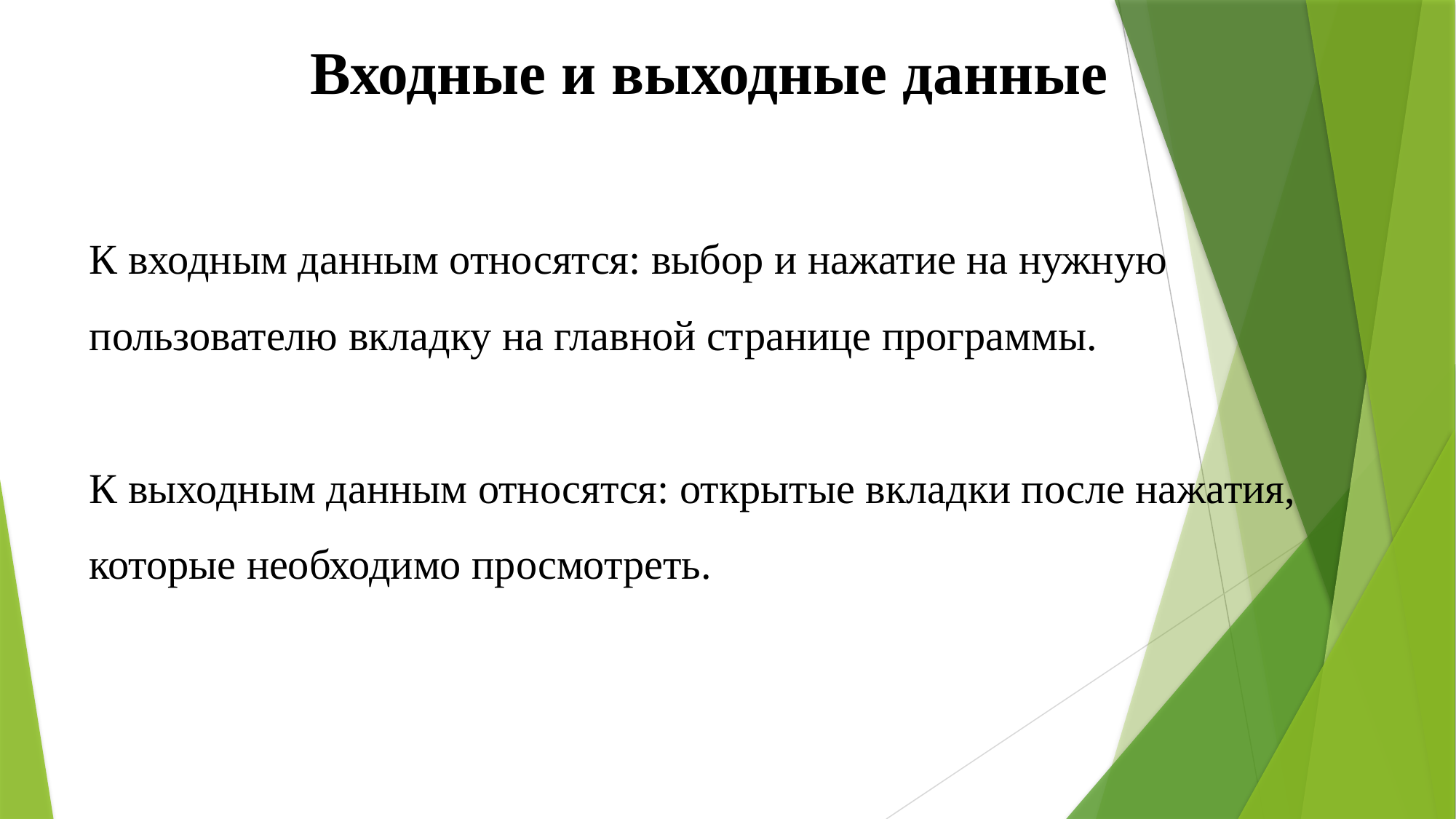

# Входные и выходные данные
К входным данным относятся: выбор и нажатие на нужную пользователю вкладку на главной странице программы.

К выходным данным относятся: открытые вкладки после нажатия, которые необходимо просмотреть.